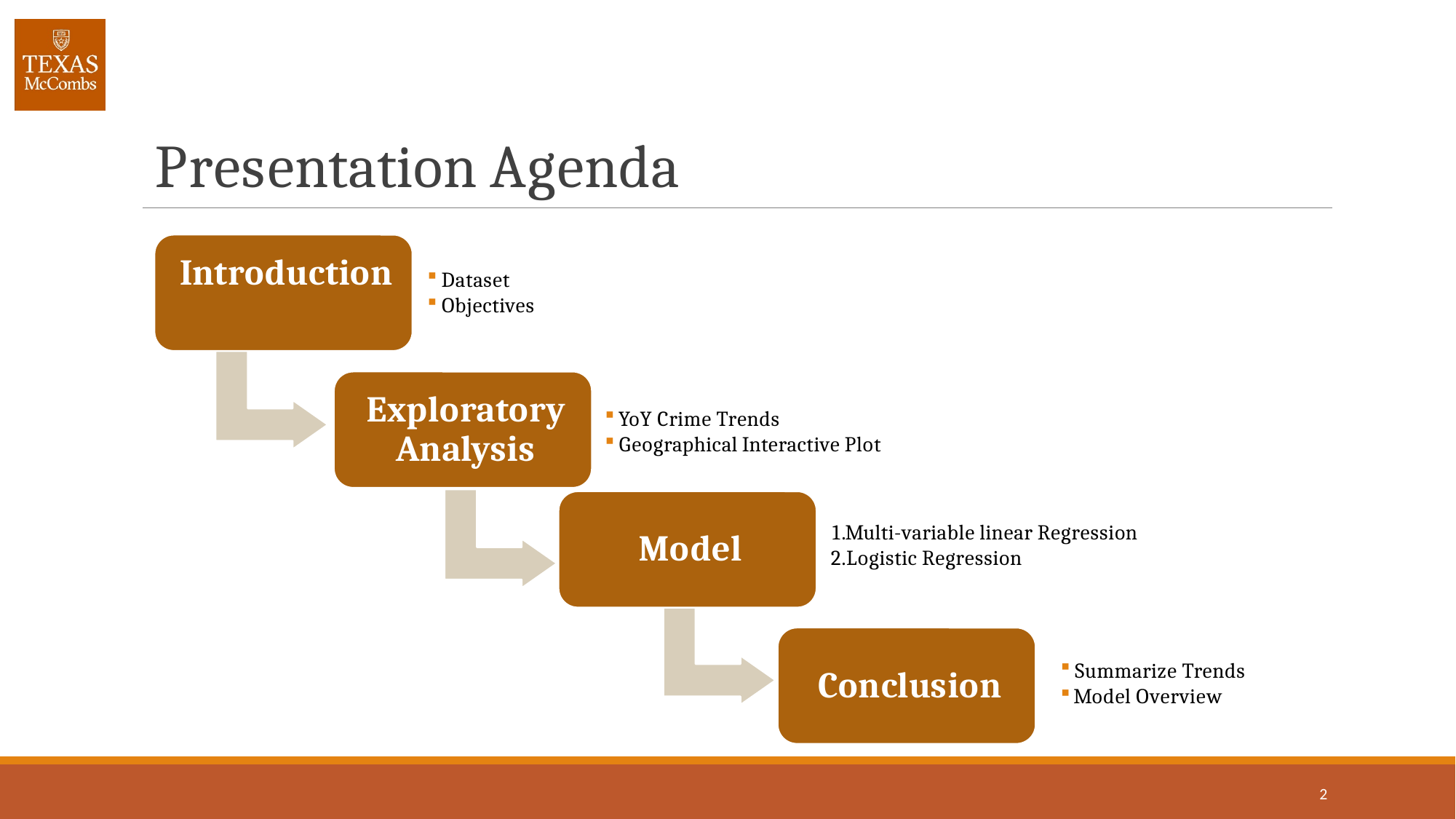

# Presentation Agenda
Introduction
Dataset
Objectives
Exploratory Analysis
YoY Crime Trends
Geographical Interactive Plot
Model
Multi-variable linear Regression
Logistic Regression
Conclusion
Summarize Trends
Model Overview
2